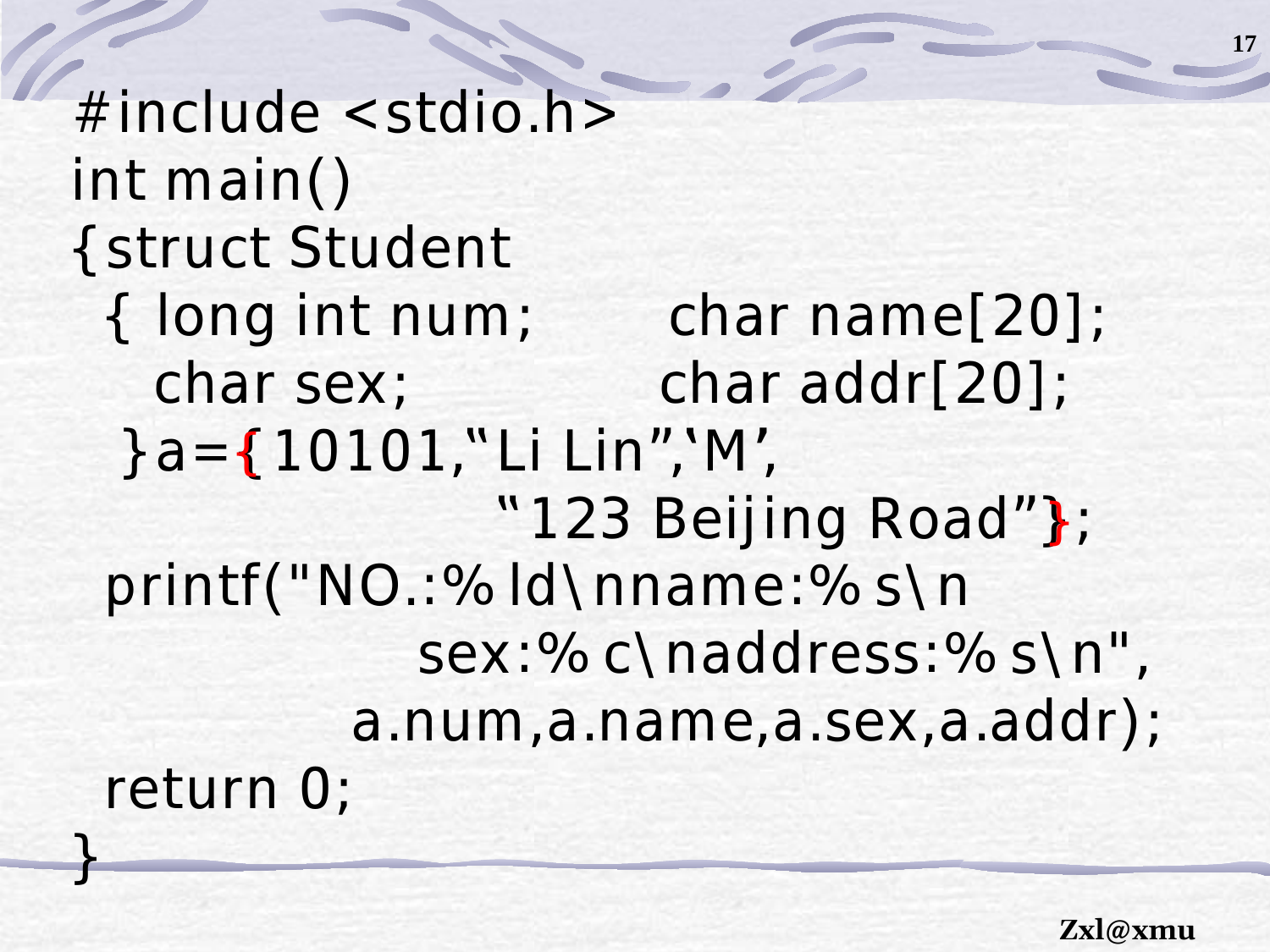

17
#include <stdio.h>
int main()
{struct Student
  { long int num;        char name[20];
     char sex;               char addr[20];
   }a={10101,“Li Lin”,‘M’,
                          “123 Beijing Road”};
  printf("NO.:%ld\nname:%s\n
                     sex:%c\naddress:%s\n",
                 a.num,a.name,a.sex,a.addr);
  return 0;
}

{
}